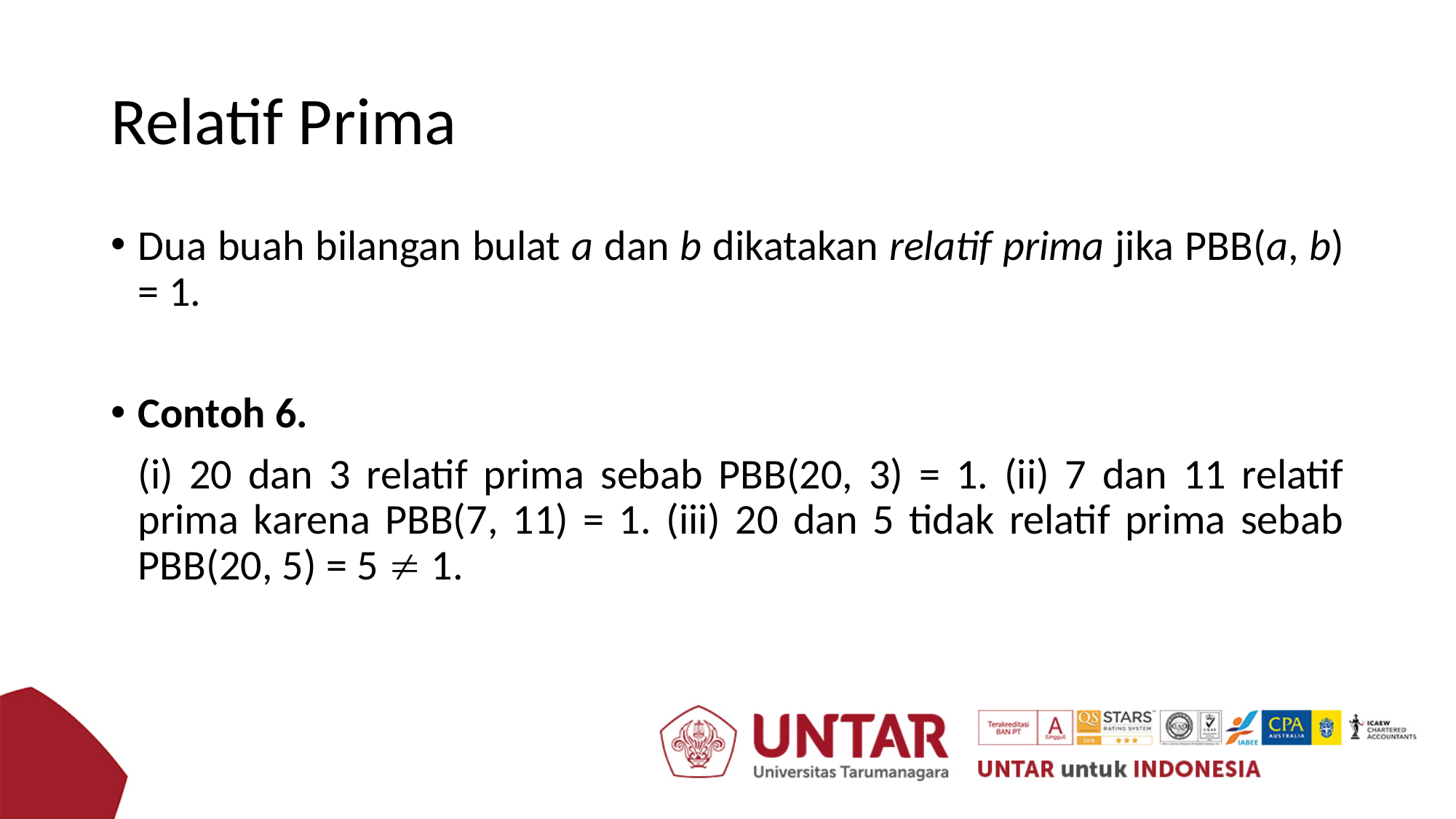

# Relatif Prima
Dua buah bilangan bulat a dan b dikatakan relatif prima jika PBB(a, b) = 1.

Contoh 6.
	(i) 20 dan 3 relatif prima sebab PBB(20, 3) = 1. (ii) 7 dan 11 relatif prima karena PBB(7, 11) = 1. (iii) 20 dan 5 tidak relatif prima sebab PBB(20, 5) = 5 ≠ 1.